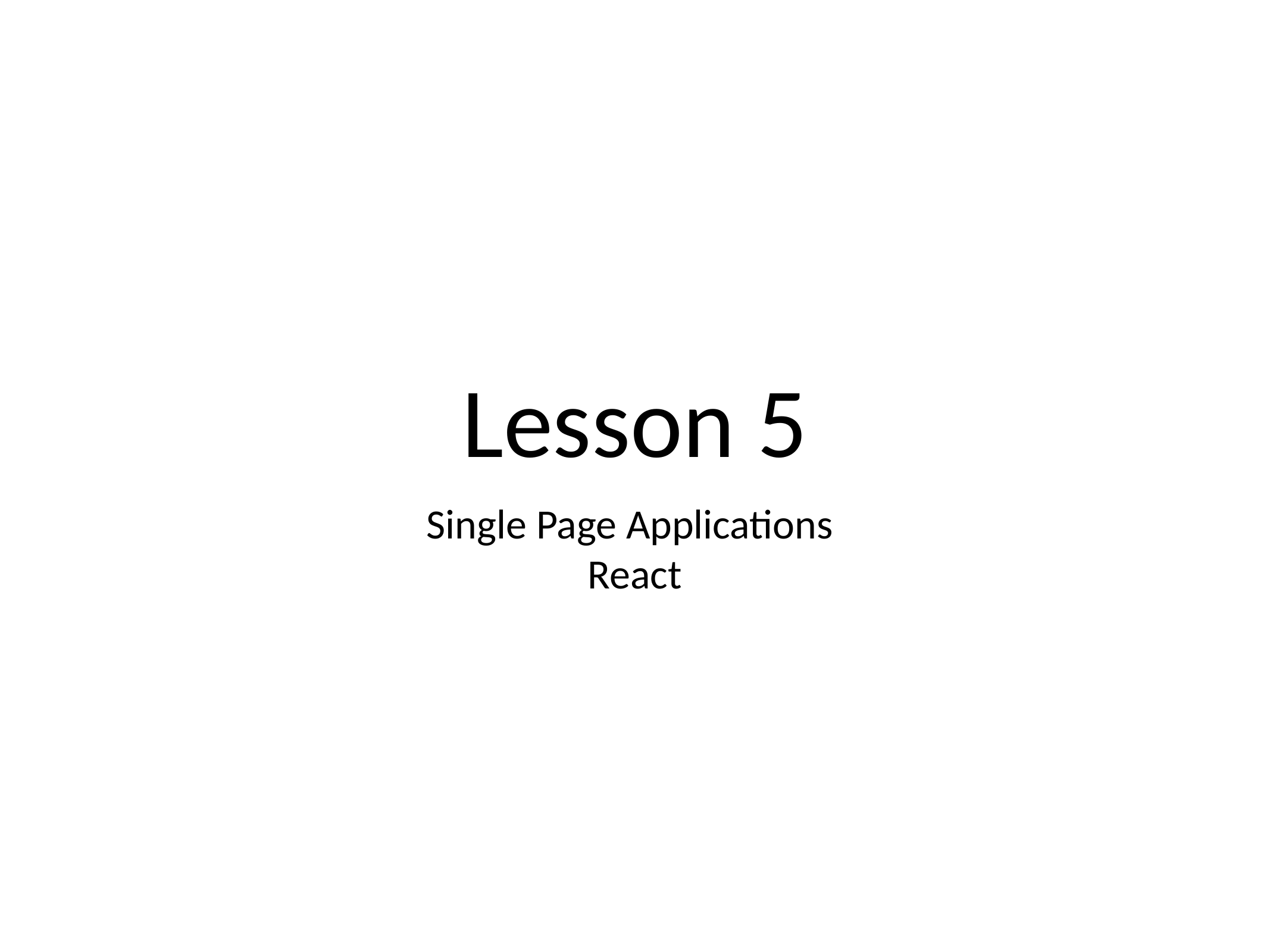

# Lesson 5
Single Page Applications
React